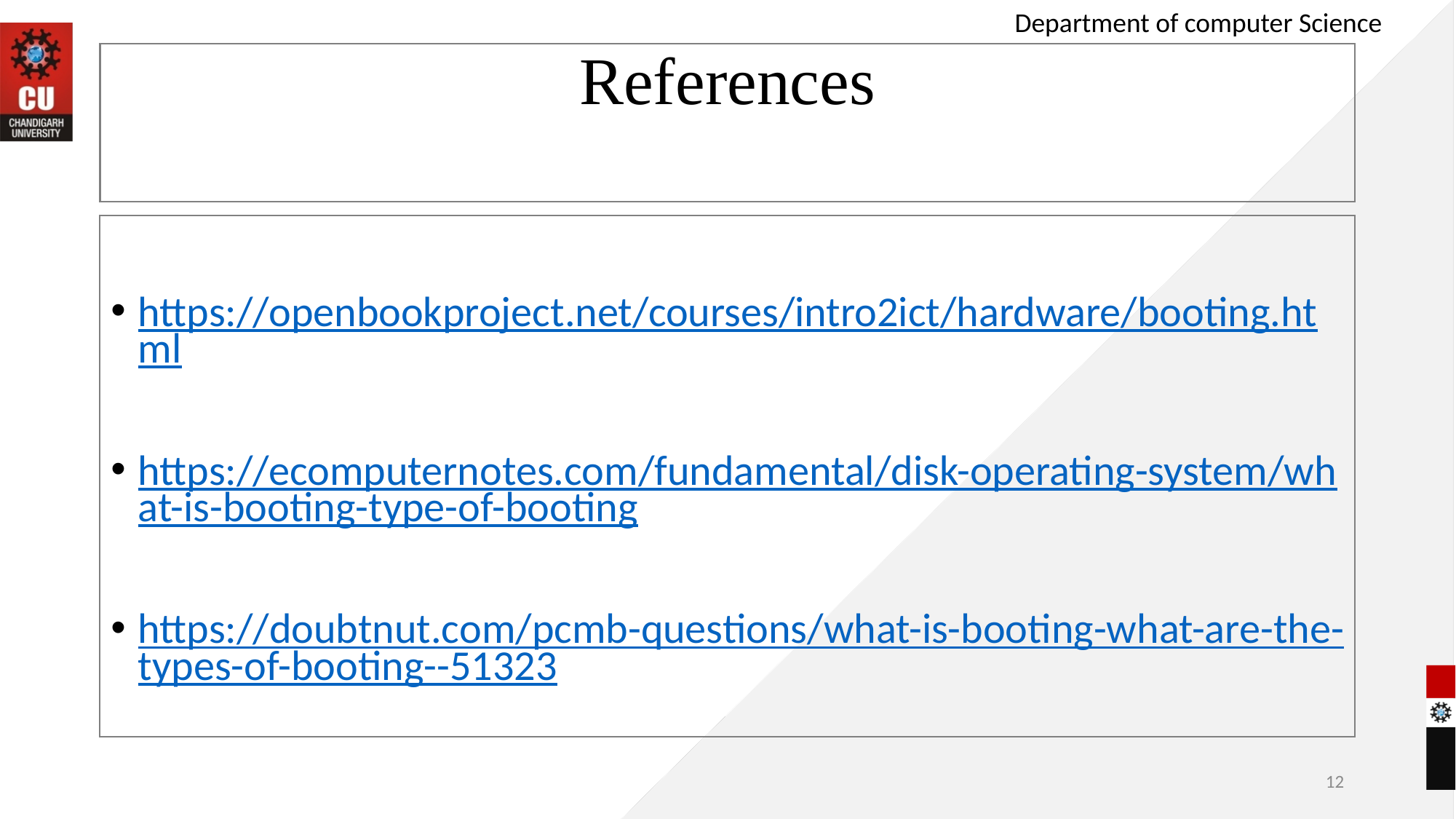

Department of computer Science
# References

https://openbookproject.net/courses/intro2ict/hardware/booting.html

https://ecomputernotes.com/fundamental/disk-operating-system/what-is-booting-type-of-booting

https://doubtnut.com/pcmb-questions/what-is-booting-what-are-the-types-of-booting--51323

12